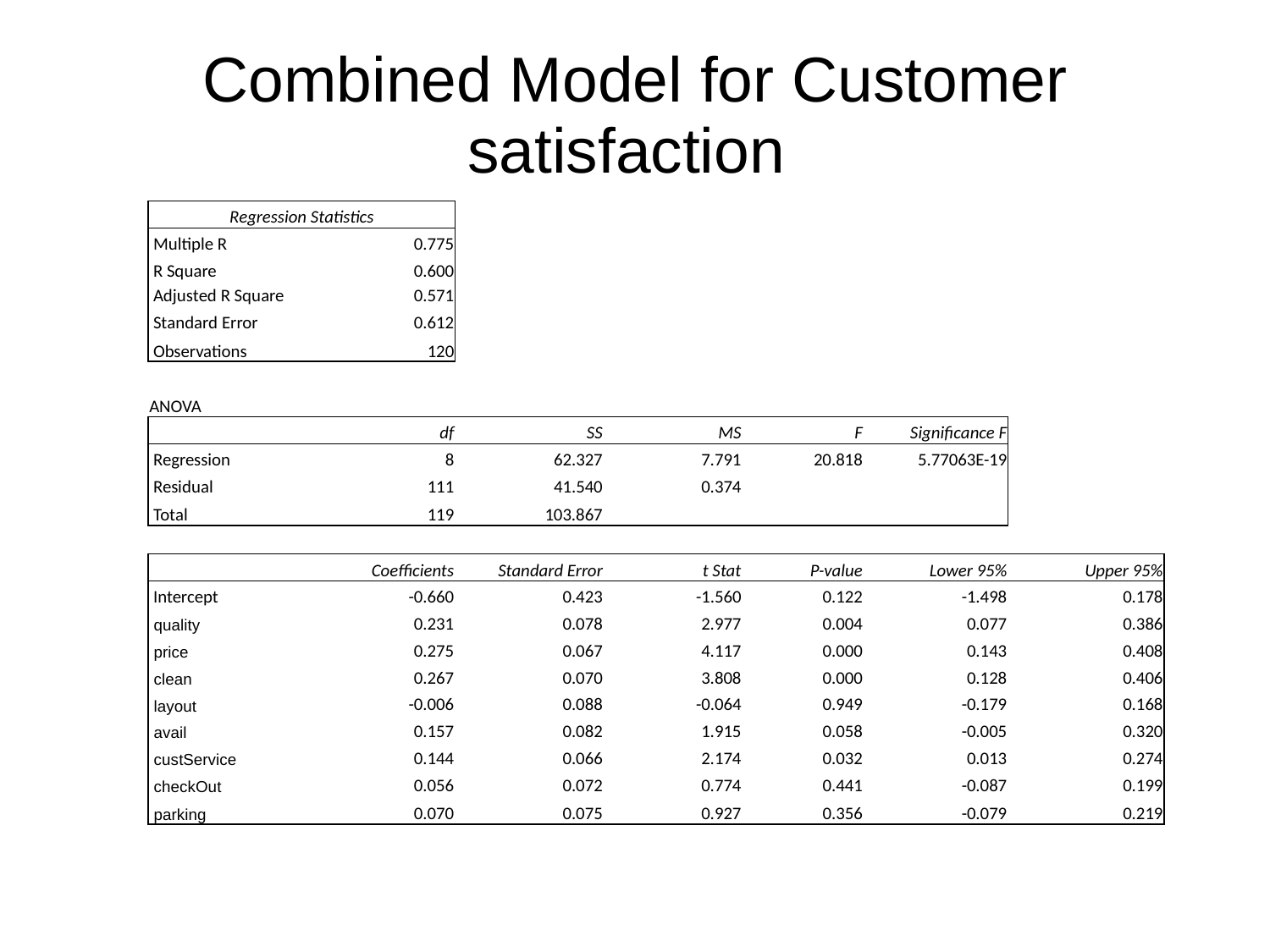

# Combined Model for Customer satisfaction
| Regression Statistics |  |  |  |  |  |  |
| --- | --- | --- | --- | --- | --- | --- |
| Multiple R | 0.775 |  |  |  |  |  |
| R Square | 0.600 |  |  |  |  |  |
| Adjusted R Square | 0.571 |  |  |  |  |  |
| Standard Error | 0.612 |  |  |  |  |  |
| Observations | 120 |  |  |  |  |  |
|  |  |  |  |  |  |  |
| ANOVA |  |  |  |  |  |  |
|  | df | SS | MS | F | Significance F |  |
| Regression | 8 | 62.327 | 7.791 | 20.818 | 5.77063E-19 |  |
| Residual | 111 | 41.540 | 0.374 |  |  |  |
| Total | 119 | 103.867 |  |  |  |  |
|  |  |  |  |  |  |  |
|  | Coefficients | Standard Error | t Stat | P-value | Lower 95% | Upper 95% |
| Intercept | -0.660 | 0.423 | -1.560 | 0.122 | -1.498 | 0.178 |
| quality | 0.231 | 0.078 | 2.977 | 0.004 | 0.077 | 0.386 |
| price | 0.275 | 0.067 | 4.117 | 0.000 | 0.143 | 0.408 |
| clean | 0.267 | 0.070 | 3.808 | 0.000 | 0.128 | 0.406 |
| layout | -0.006 | 0.088 | -0.064 | 0.949 | -0.179 | 0.168 |
| avail | 0.157 | 0.082 | 1.915 | 0.058 | -0.005 | 0.320 |
| custService | 0.144 | 0.066 | 2.174 | 0.032 | 0.013 | 0.274 |
| checkOut | 0.056 | 0.072 | 0.774 | 0.441 | -0.087 | 0.199 |
| parking | 0.070 | 0.075 | 0.927 | 0.356 | -0.079 | 0.219 |